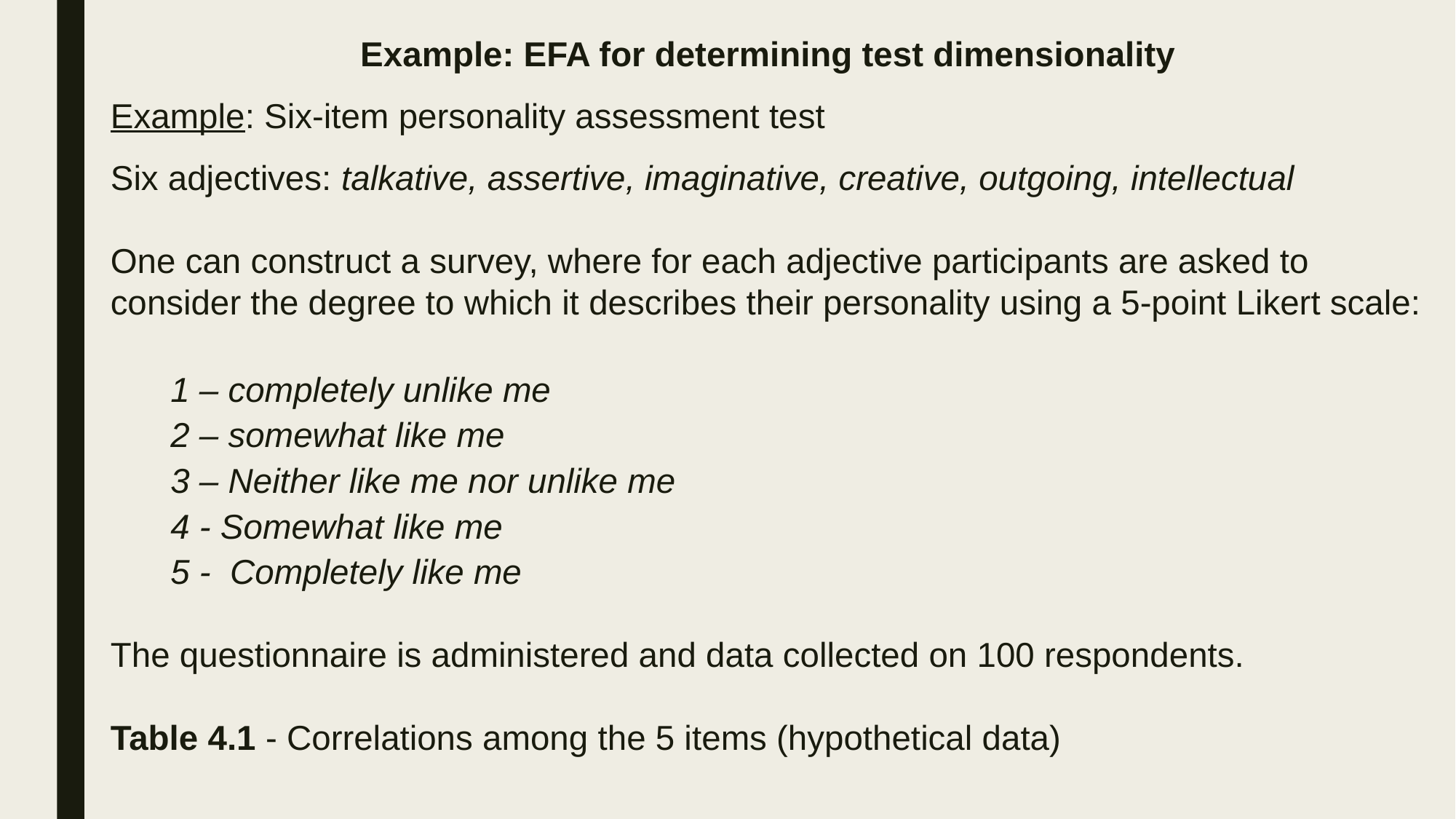

Example: EFA for determining test dimensionality
Example: Six-item personality assessment test
Six adjectives: talkative, assertive, imaginative, creative, outgoing, intellectual

One can construct a survey, where for each adjective participants are asked to consider the degree to which it describes their personality using a 5-point Likert scale:

1 – completely unlike me
2 – somewhat like me
3 – Neither like me nor unlike me
4 - Somewhat like me
5 -  Completely like me
The questionnaire is administered and data collected on 100 respondents.
Table 4.1 - Correlations among the 5 items (hypothetical data)